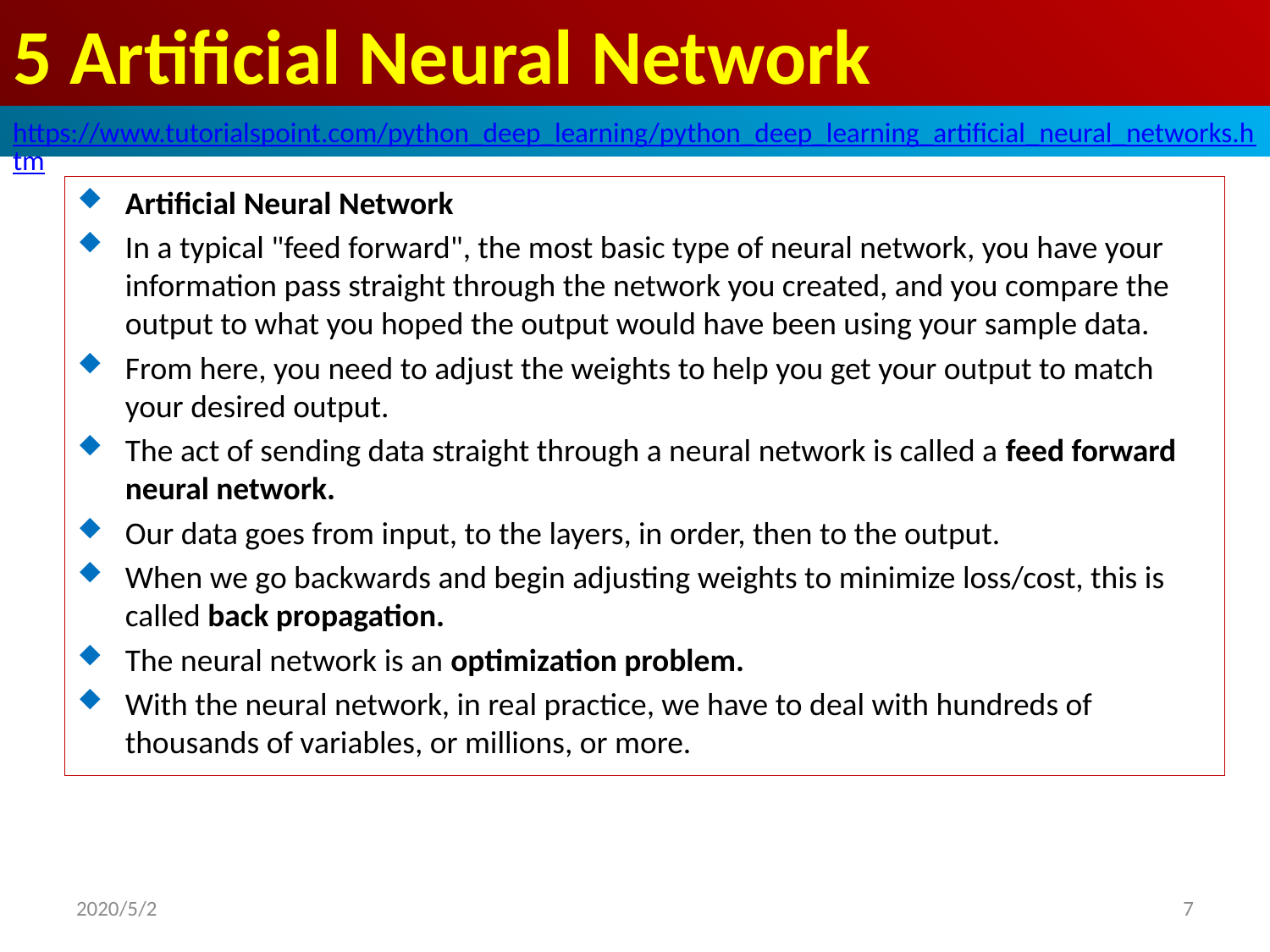

# 5 Artificial Neural Network
https://www.tutorialspoint.com/python_deep_learning/python_deep_learning_artificial_neural_networks.htm
Artificial Neural Network
In a typical "feed forward", the most basic type of neural network, you have your information pass straight through the network you created, and you compare the output to what you hoped the output would have been using your sample data.
From here, you need to adjust the weights to help you get your output to match your desired output.
The act of sending data straight through a neural network is called a feed forward neural network.
Our data goes from input, to the layers, in order, then to the output.
When we go backwards and begin adjusting weights to minimize loss/cost, this is called back propagation.
The neural network is an optimization problem.
With the neural network, in real practice, we have to deal with hundreds of thousands of variables, or millions, or more.
2020/5/2
7